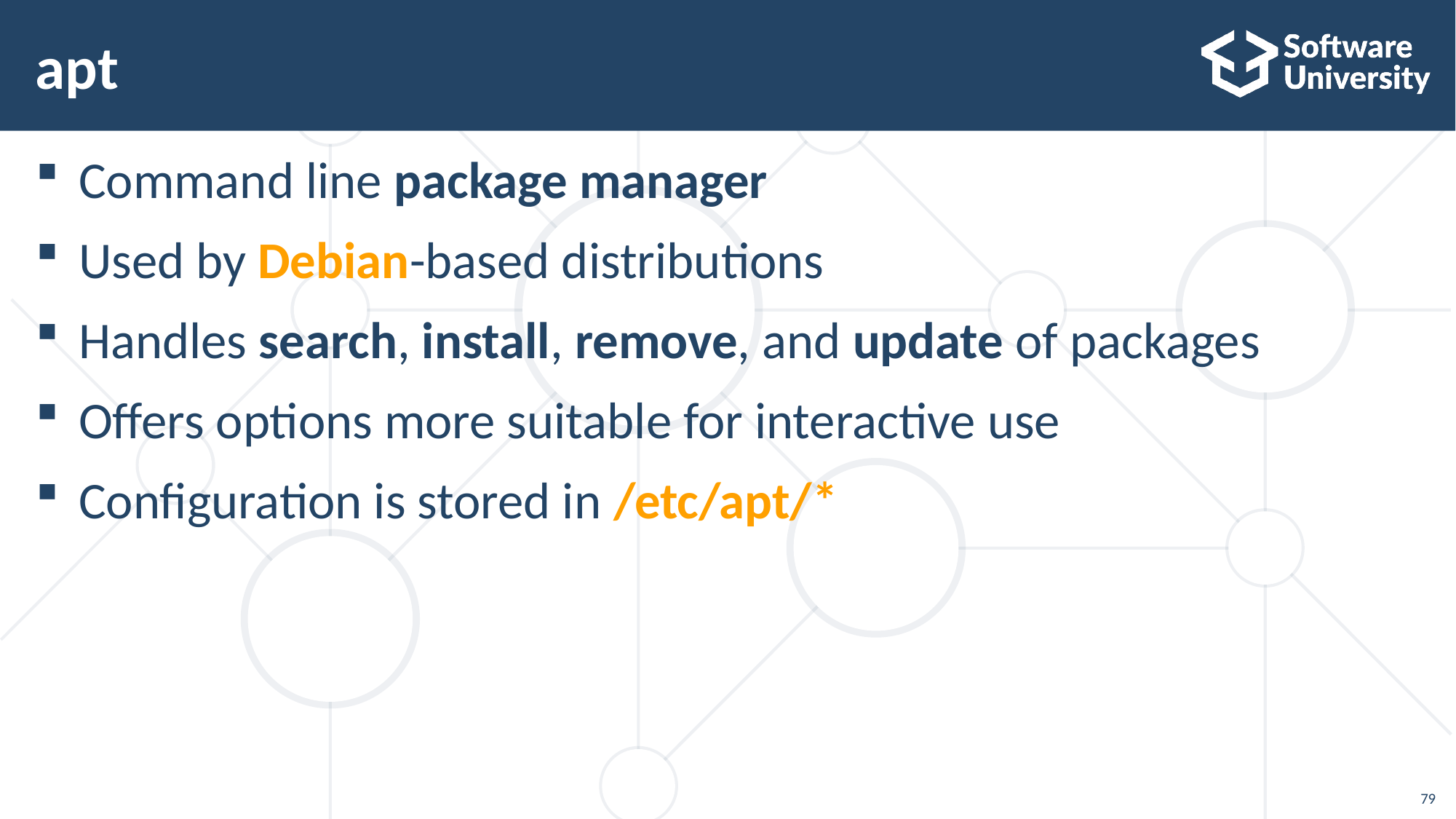

# apt
Command line package manager
Used by Debian-based distributions
Handles search, install, remove, and update of packages
Offers options more suitable for interactive use
Configuration is stored in /etc/apt/*
79